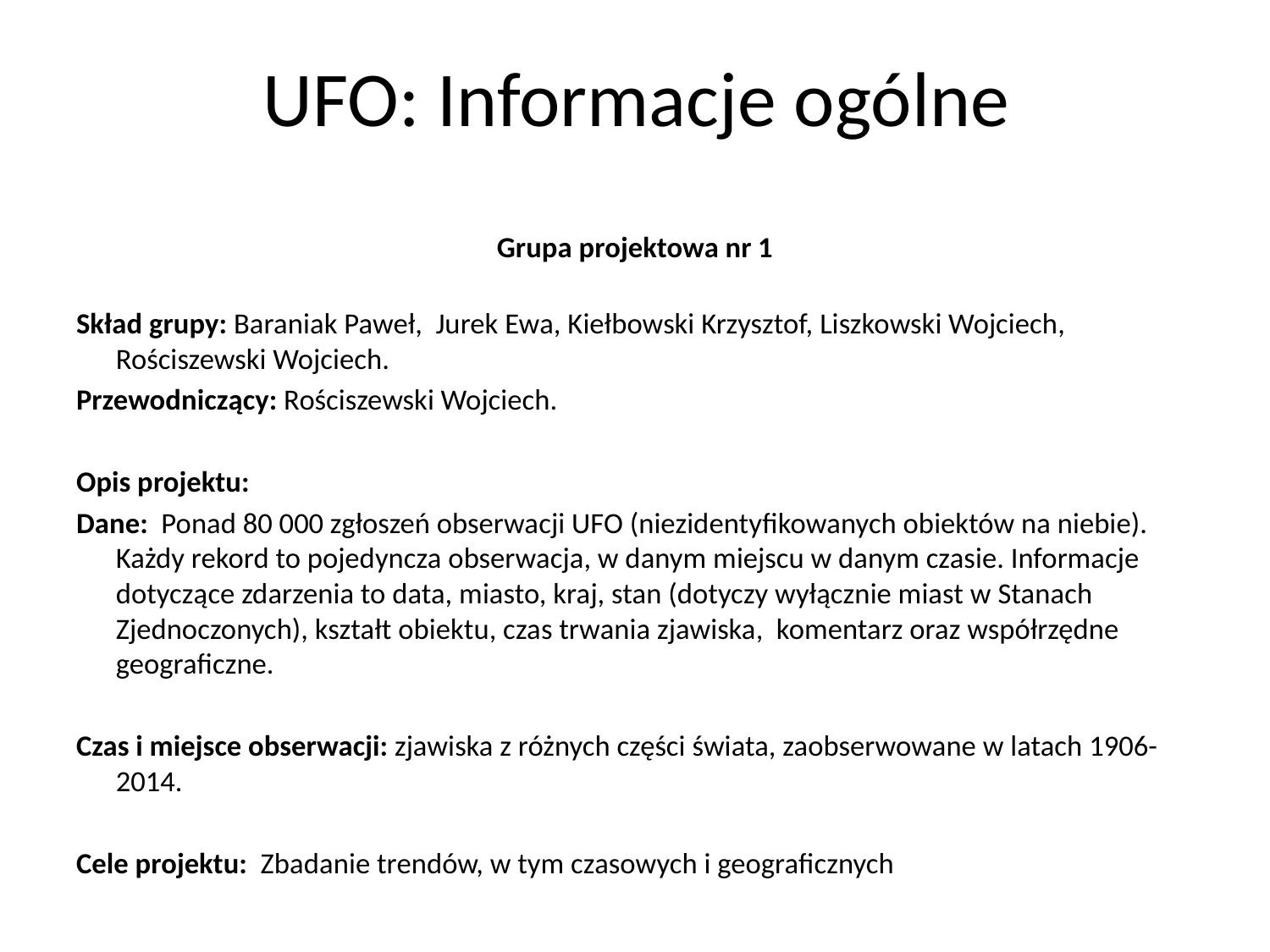

# UFO: Informacje ogólne
Grupa projektowa nr 1
Skład grupy: Baraniak Paweł,  Jurek Ewa, Kiełbowski Krzysztof, Liszkowski Wojciech, Rościszewski Wojciech.
Przewodniczący: Rościszewski Wojciech.

Opis projektu:
Dane:  Ponad 80 000 zgłoszeń obserwacji UFO (niezidentyfikowanych obiektów na niebie). Każdy rekord to pojedyncza obserwacja, w danym miejscu w danym czasie. Informacje dotyczące zdarzenia to data, miasto, kraj, stan (dotyczy wyłącznie miast w Stanach Zjednoczonych), kształt obiektu, czas trwania zjawiska,  komentarz oraz współrzędne geograficzne.

Czas i miejsce obserwacji: zjawiska z różnych części świata, zaobserwowane w latach 1906- 2014.

Cele projektu:  Zbadanie trendów, w tym czasowych i geograficznych